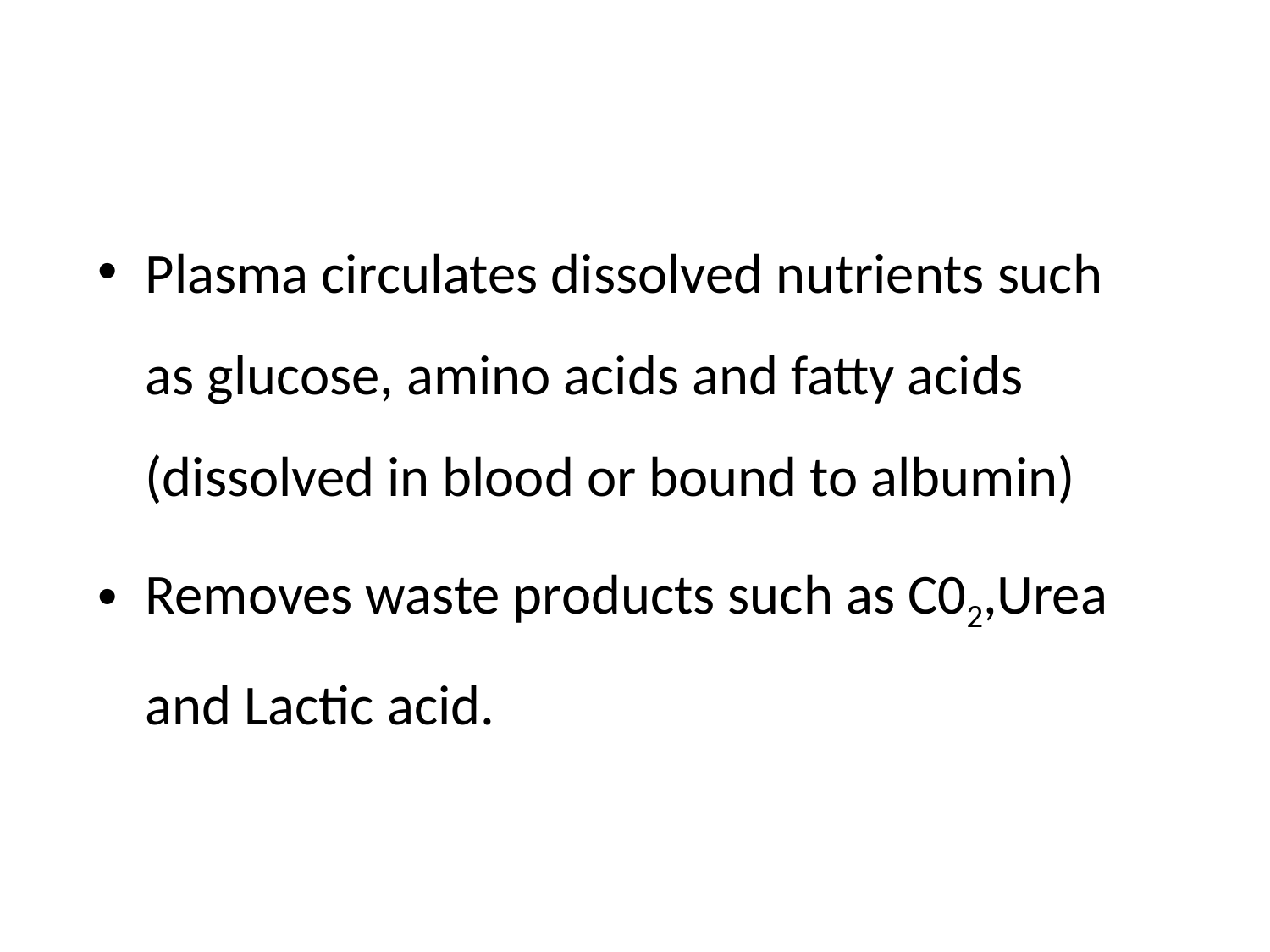

Plasma circulates dissolved nutrients such as glucose, amino acids and fatty acids (dissolved in blood or bound to albumin)
Removes waste products such as C02,Urea and Lactic acid.